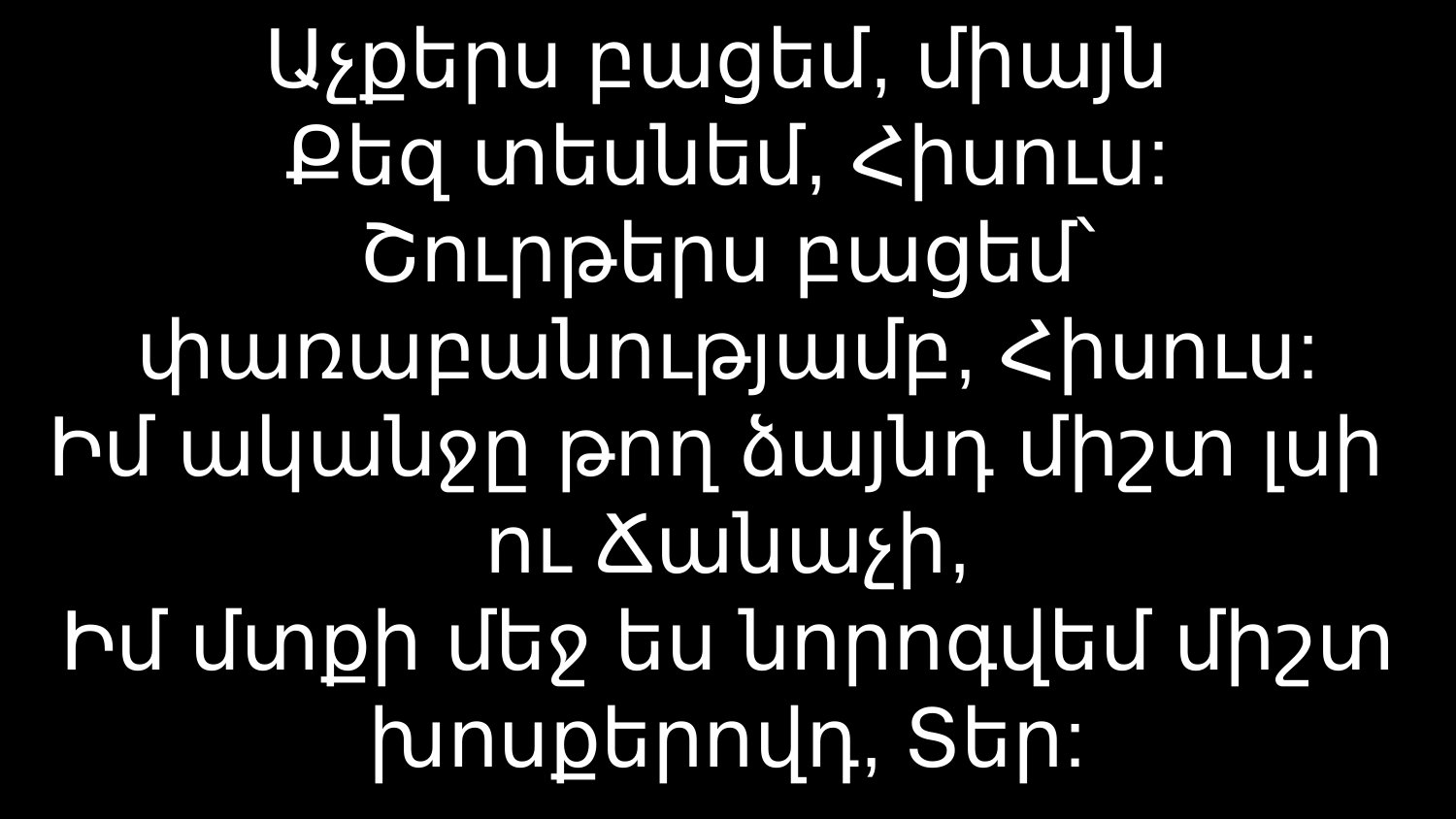

# Աչքերս բացեմ, միայն Քեզ տեսնեմ, Հիսուս: Շուրթերս բացեմ՝ փառաբանությամբ, Հիսուս: Իմ ականջը թող ձայնդ միշտ լսի ու Ճանաչի, Իմ մտքի մեջ ես նորոգվեմ միշտ խոսքերովդ, Տեր: